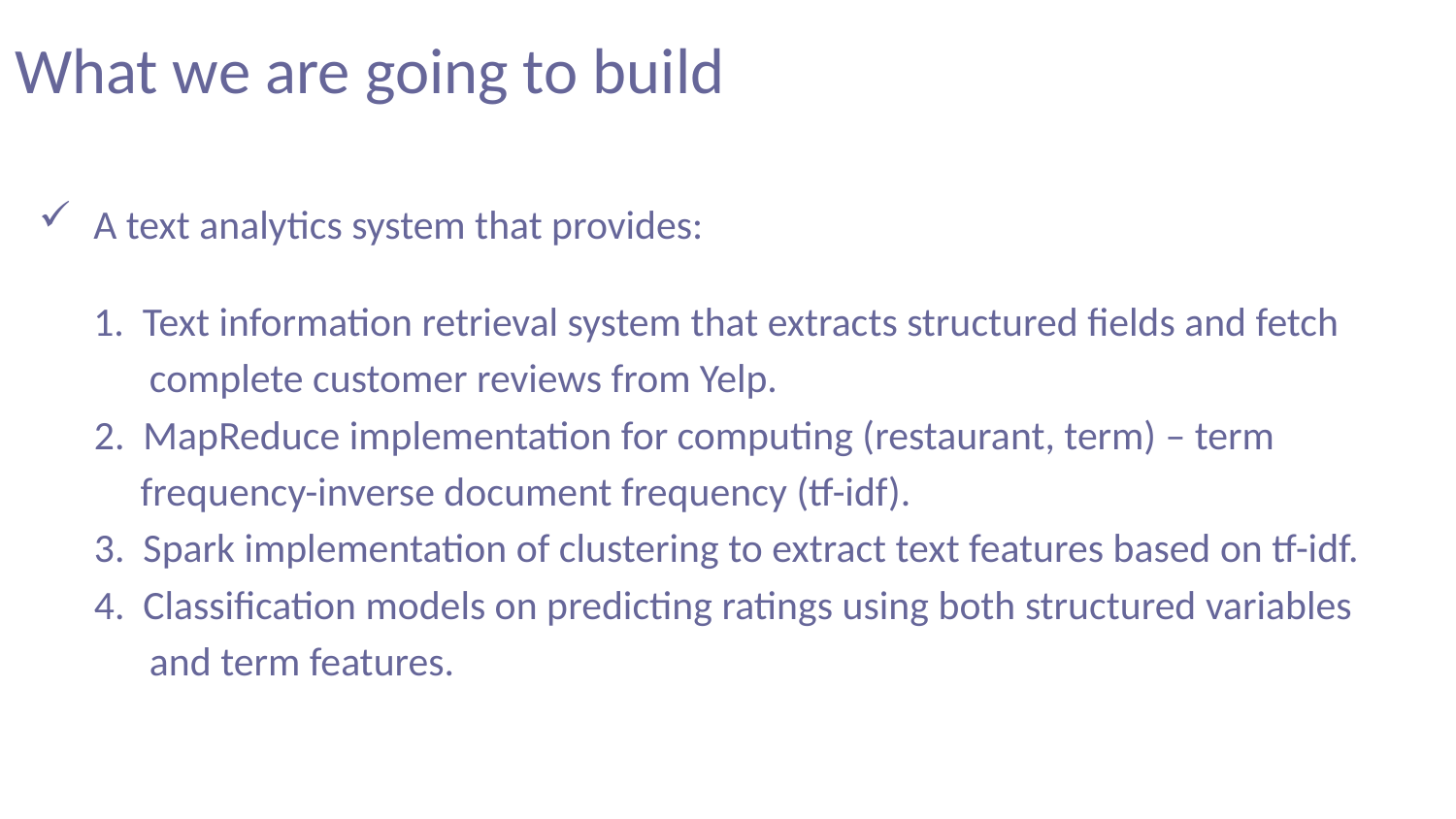

# What we are going to build
A text analytics system that provides:
1.  Text information retrieval system that extracts structured fields and fetch
            complete customer reviews from Yelp.
      2.  MapReduce implementation for computing (restaurant, term) – term
           frequency-inverse document frequency (tf-idf).
      3.  Spark implementation of clustering to extract text features based on tf-idf.
      4.  Classification models on predicting ratings using both structured variables
            and term features.